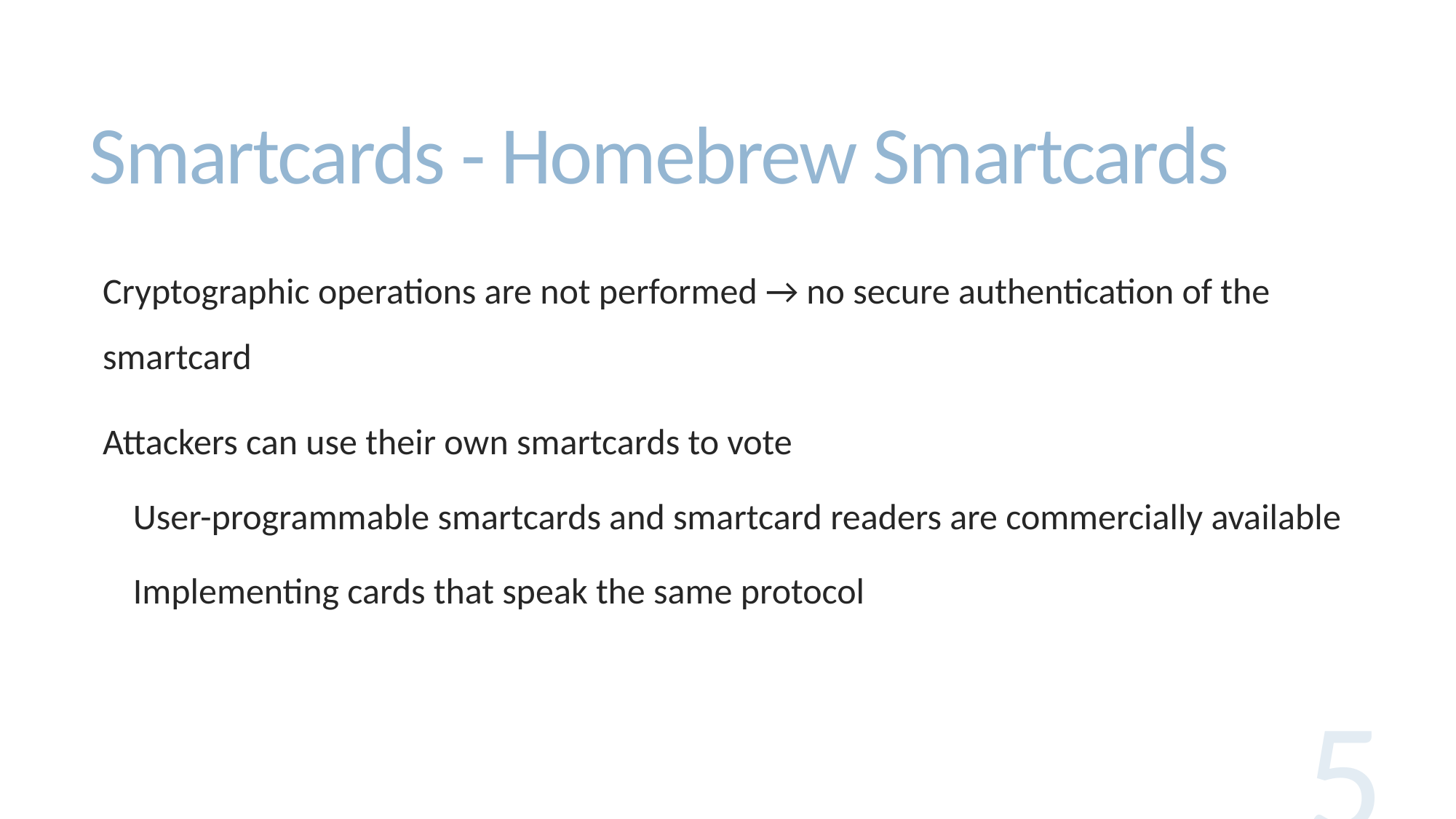

# Smartcards - Homebrew Smartcards
Cryptographic operations are not performed → no secure authentication of the smartcard
Attackers can use their own smartcards to vote
User-programmable smartcards and smartcard readers are commercially available
Implementing cards that speak the same protocol
5